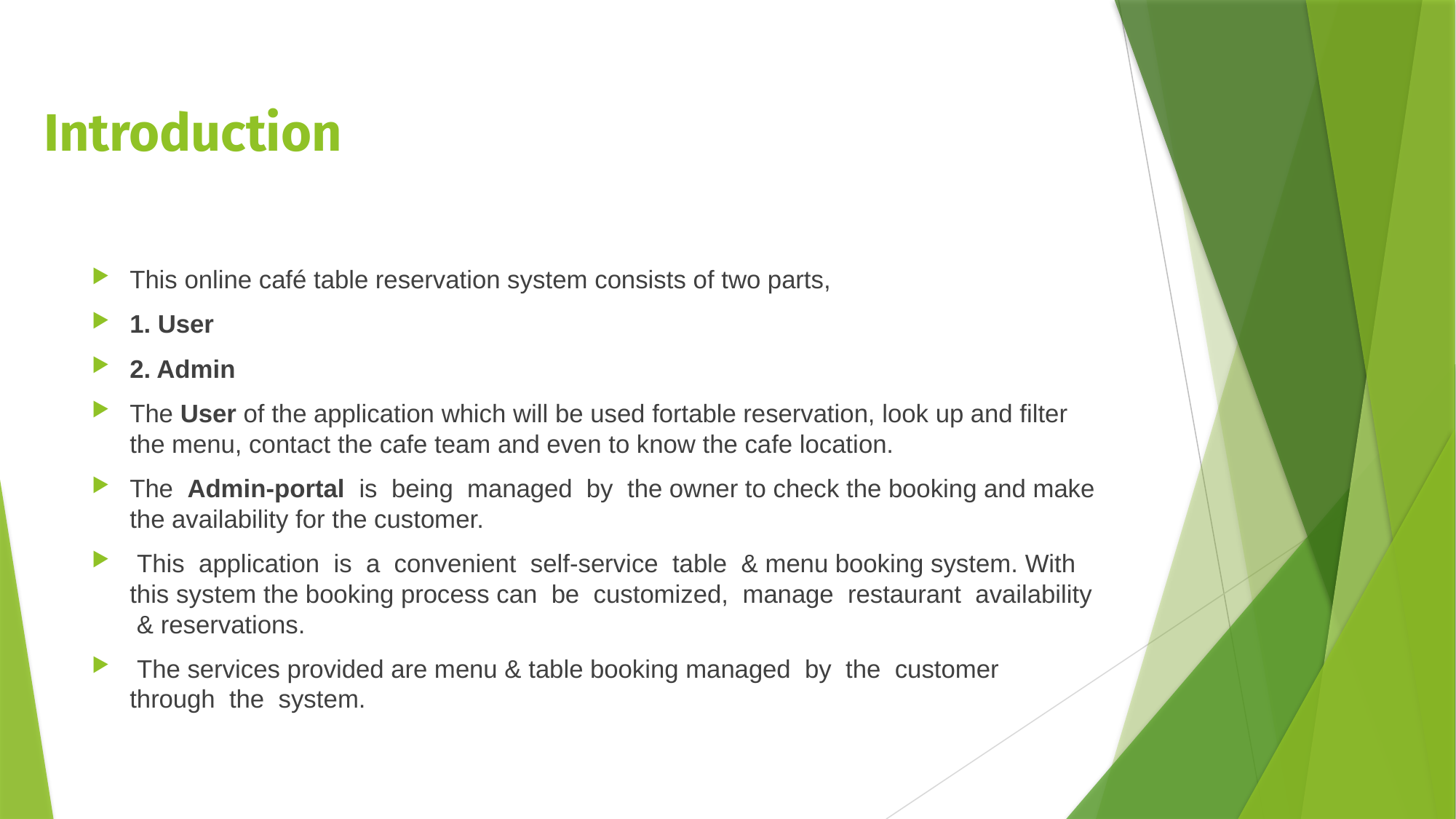

# Introduction
This online café table reservation system consists of two parts,
1. User
2. Admin
The User of the application which will be used fortable reservation, look up and filter the menu, contact the cafe team and even to know the cafe location.
The  Admin-portal  is  being  managed  by  the owner to check the booking and make the availability for the customer.
 This  application  is  a  convenient  self-service  table  & menu booking system. With this system the booking process can  be  customized,  manage  restaurant  availability  & reservations.
 The services provided are menu & table booking managed  by  the  customer  through  the  system.